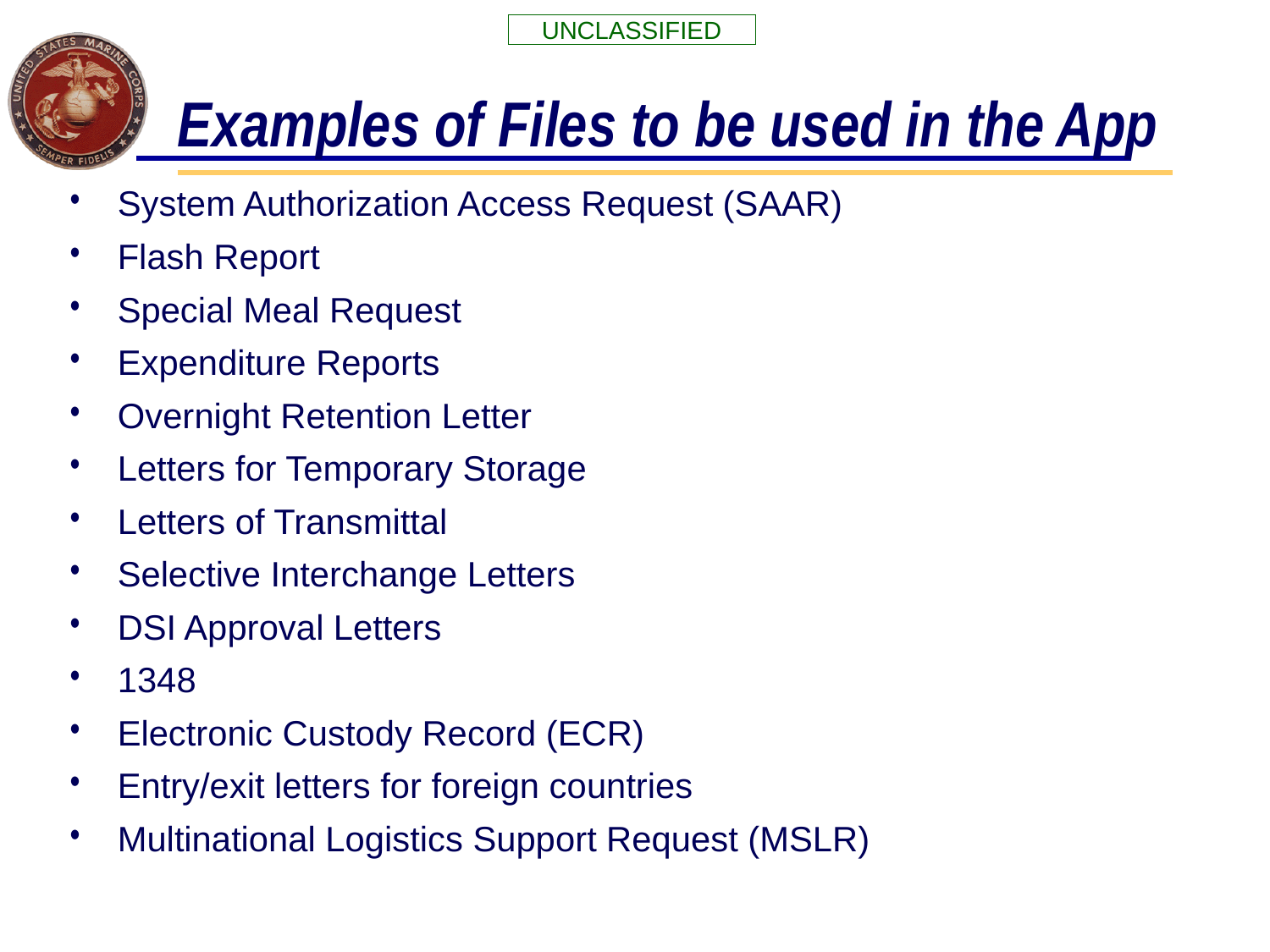

# Examples of Files to be used in the App
System Authorization Access Request (SAAR)
Flash Report
Special Meal Request
Expenditure Reports
Overnight Retention Letter
Letters for Temporary Storage
Letters of Transmittal
Selective Interchange Letters
DSI Approval Letters
1348
Electronic Custody Record (ECR)
Entry/exit letters for foreign countries
Multinational Logistics Support Request (MSLR)